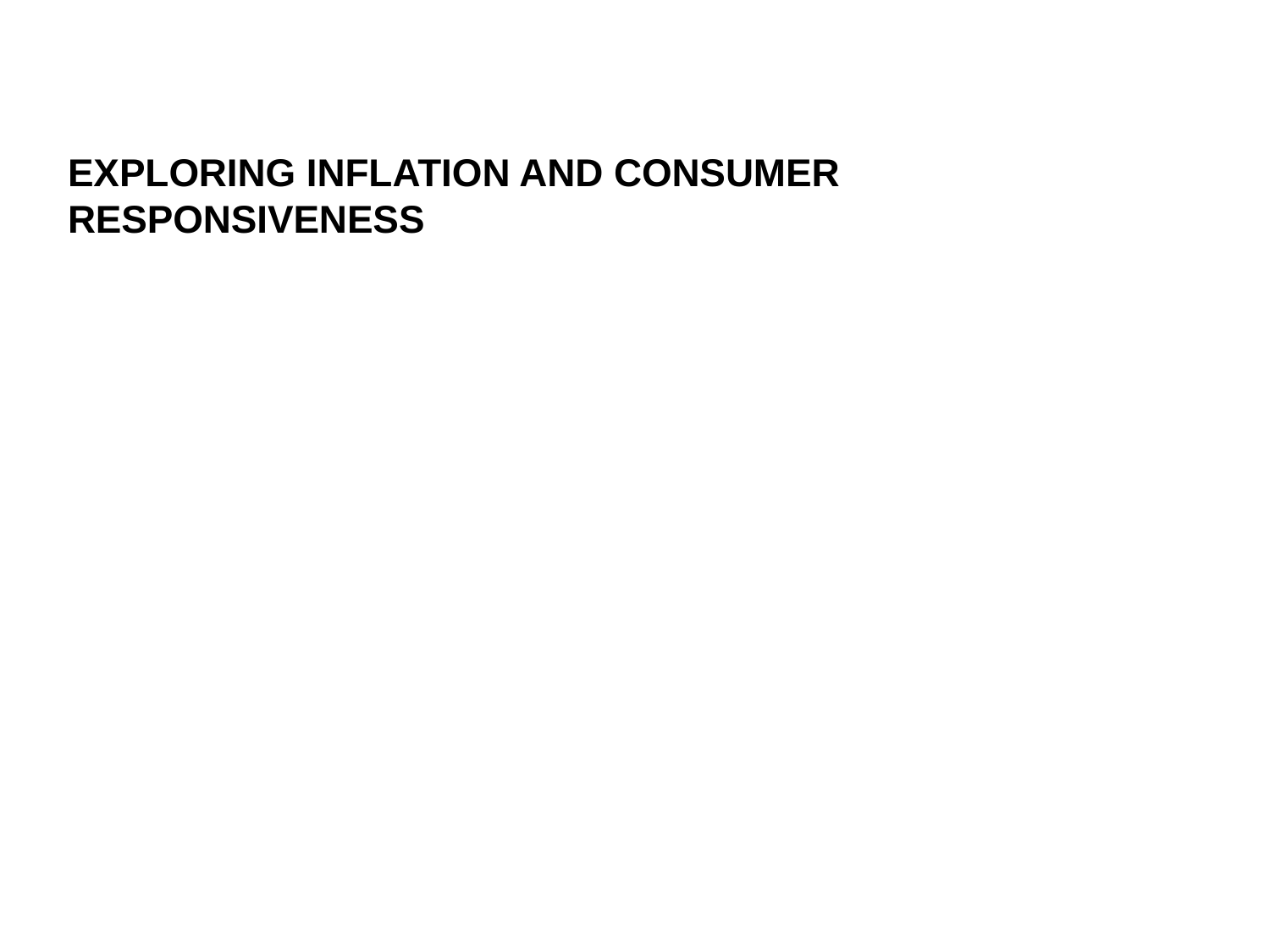

# EXPLORING INFLATION AND CONSUMER RESPONSIVENESS Dairy inflation: backward farmers or something else? Low consumer responsiveness: lactophobes or selective lactophiles?